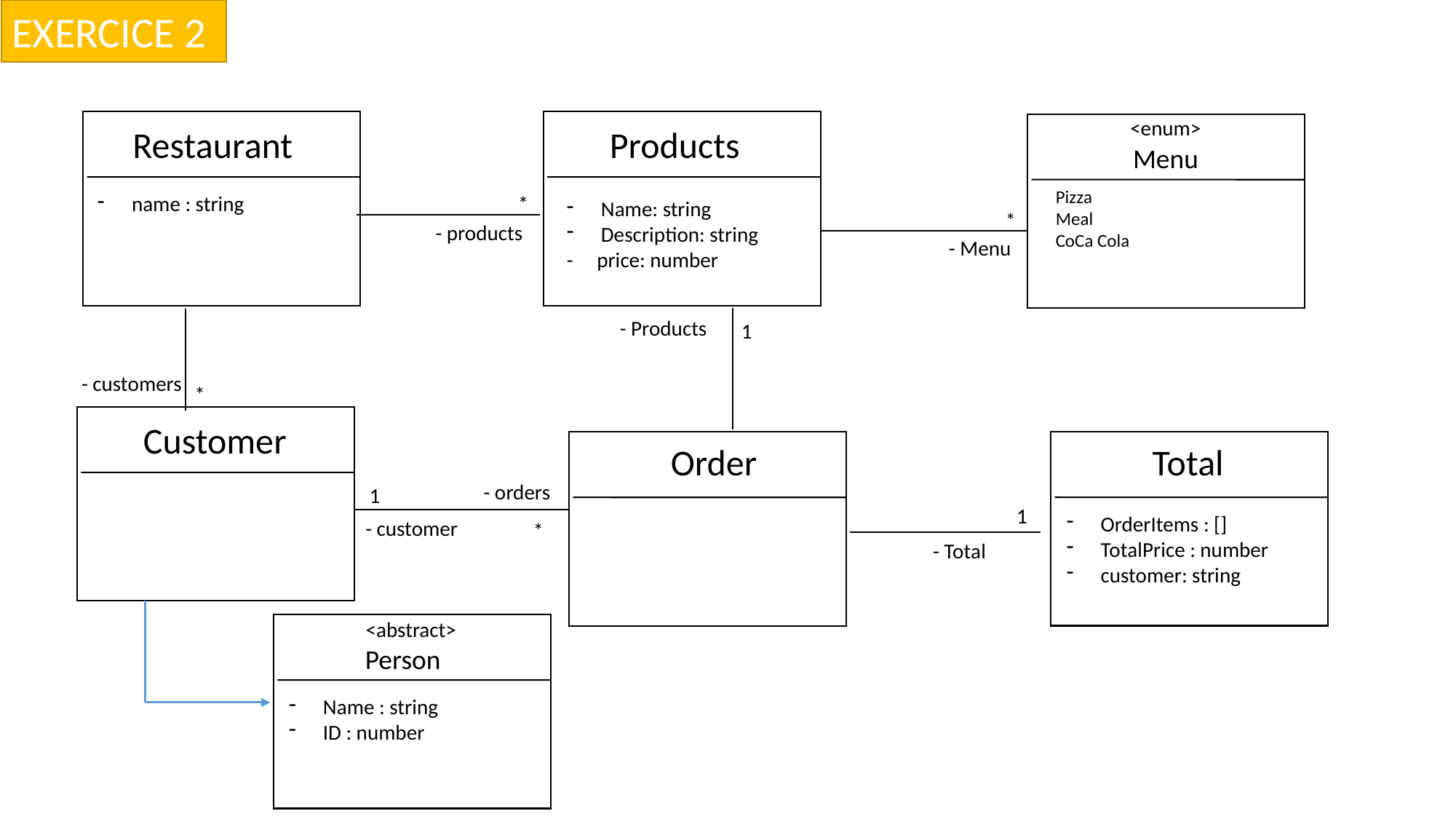

EXERCICE 2
<enum>

Menu
Pizza
Meal
CoCa Cola

Restaurant
name : string

Products
*
- products
Name: string
Description: string
-     price: number
*
- Menu
- Products
1
- customers
*

Customer

Total
OrderItems : []
TotalPrice : number
customer: string

Order
- orders
1
- customer
1
- Total
*
<abstract>

Person
Name : string
ID : number